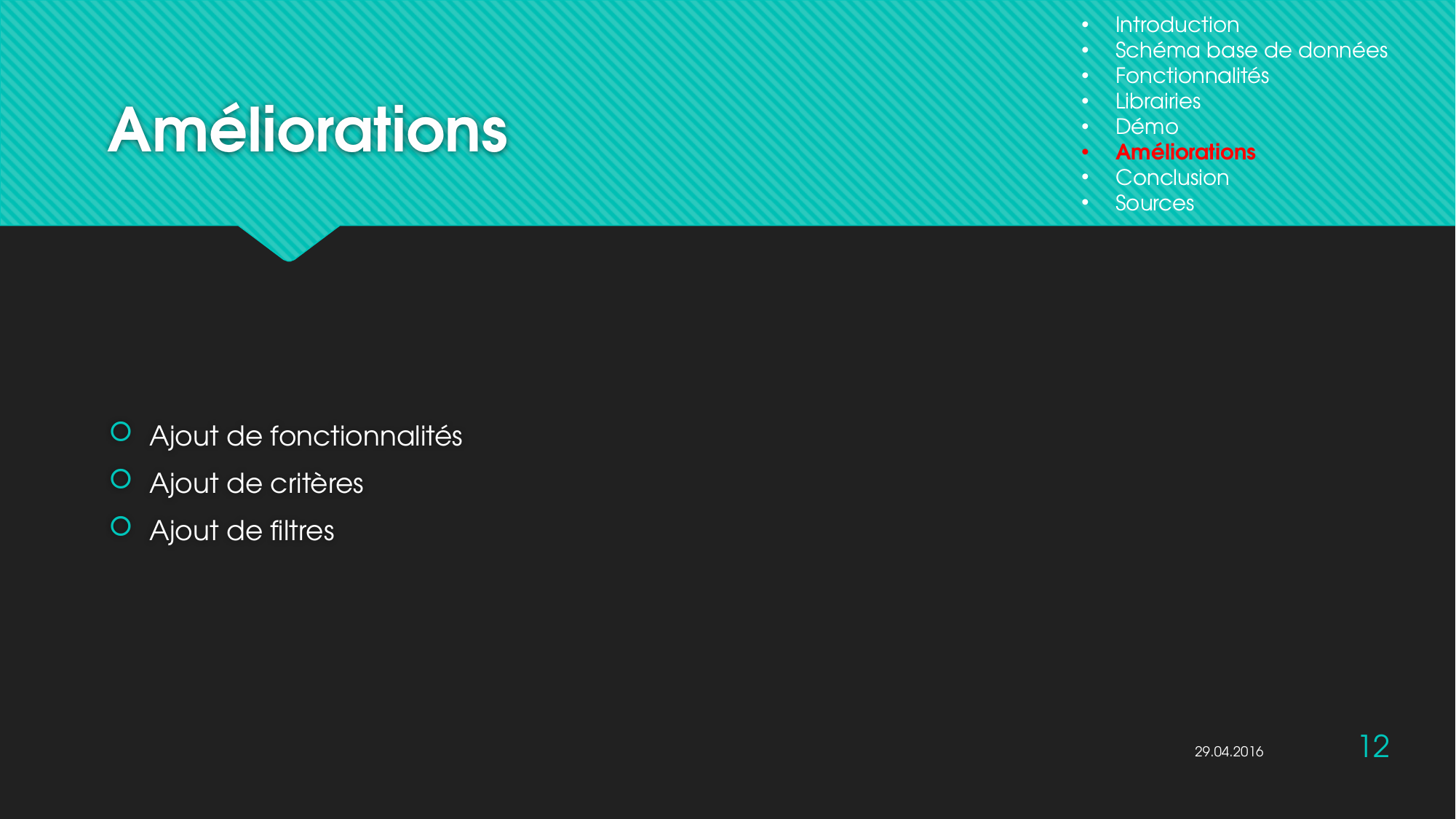

Introduction
Schéma base de données
Fonctionnalités
Librairies
Démo
Améliorations
Conclusion
Sources

# Améliorations

Ajout de fonctionnalités
Ajout de critères
Ajout de filtres

12
29.04.2016